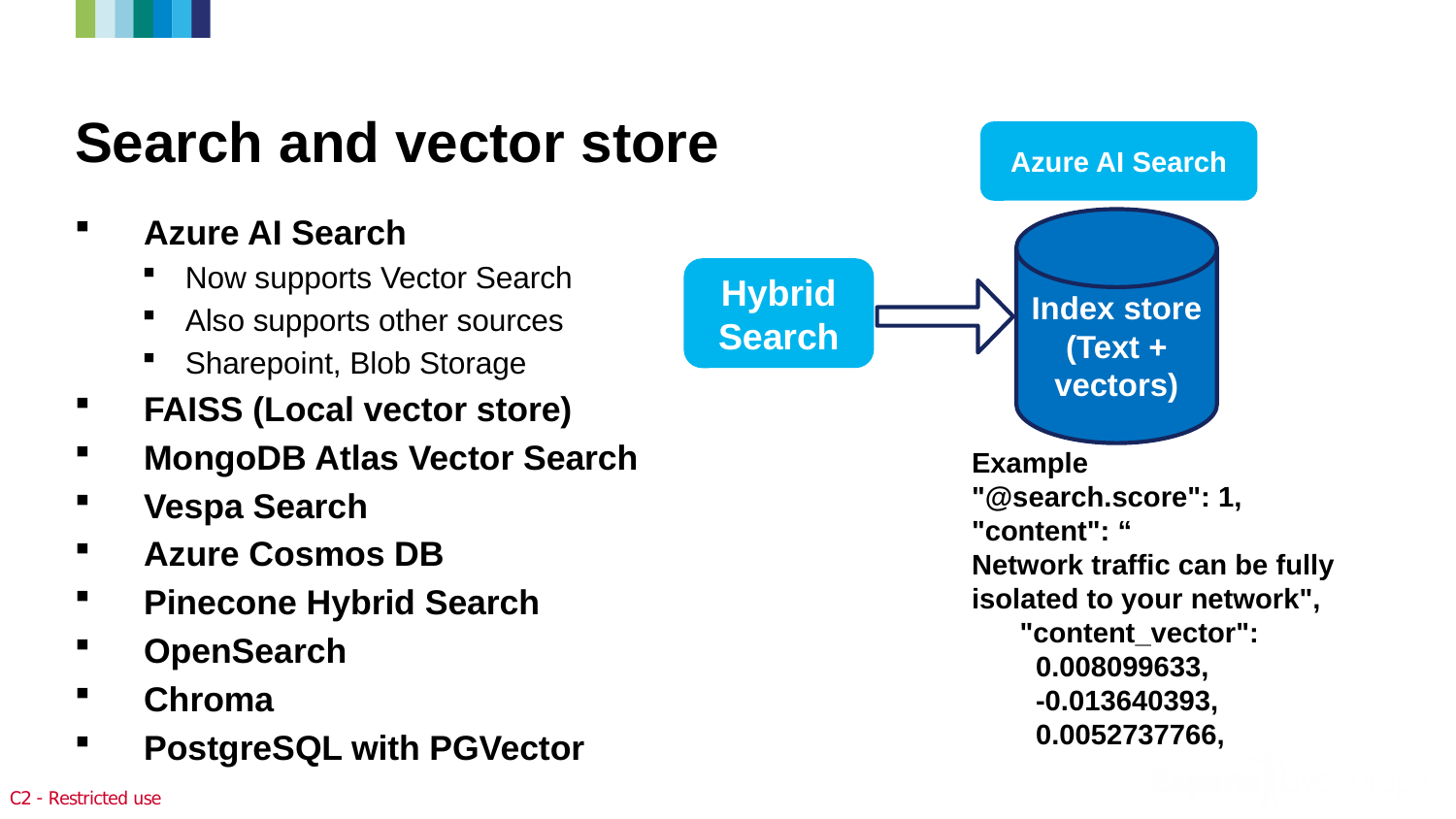

# Search and vector store
Azure AI Search
Azure AI Search
Now supports Vector Search
Also supports other sources
Sharepoint, Blob Storage
FAISS (Local vector store)
MongoDB Atlas Vector Search
Vespa Search
Azure Cosmos DB
Pinecone Hybrid Search
OpenSearch
Chroma
PostgreSQL with PGVector
Index store
(Text + vectors)

Hybrid Search
Example
"@search.score": 1,
"content": “
Network traffic can be fully isolated to your network",
      "content_vector":
        0.008099633,
        -0.013640393,
        0.0052737766,